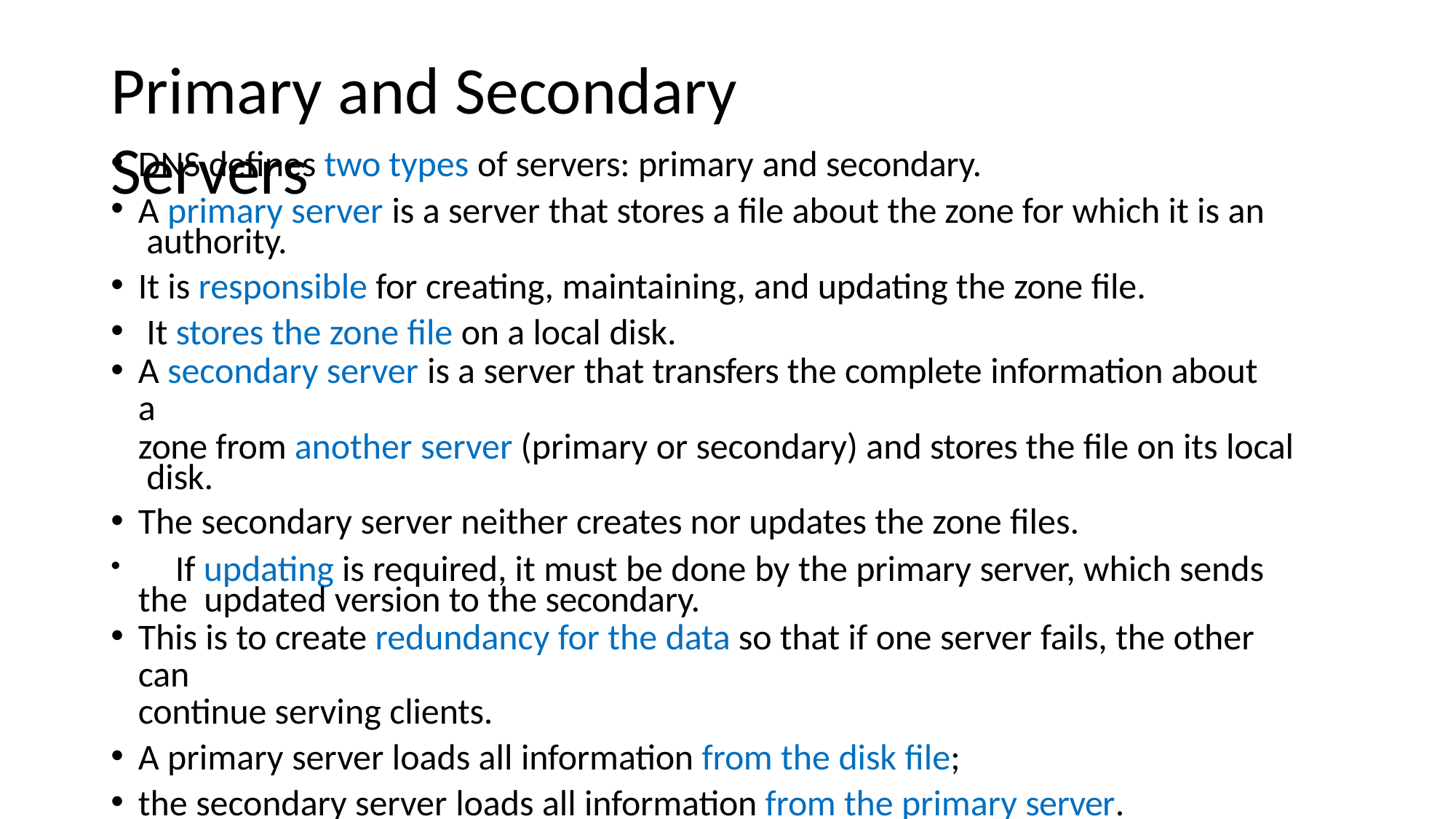

# Primary and Secondary Servers
DNS defines two types of servers: primary and secondary.
A primary server is a server that stores a file about the zone for which it is an  authority.
It is responsible for creating, maintaining, and updating the zone file.
It stores the zone file on a local disk.
A secondary server is a server that transfers the complete information about a
zone from another server (primary or secondary) and stores the file on its local  disk.
The secondary server neither creates nor updates the zone files.
	If updating is required, it must be done by the primary server, which sends the  updated version to the secondary.
This is to create redundancy for the data so that if one server fails, the other can
continue serving clients.
A primary server loads all information from the disk file;
the secondary server loads all information from the primary server.